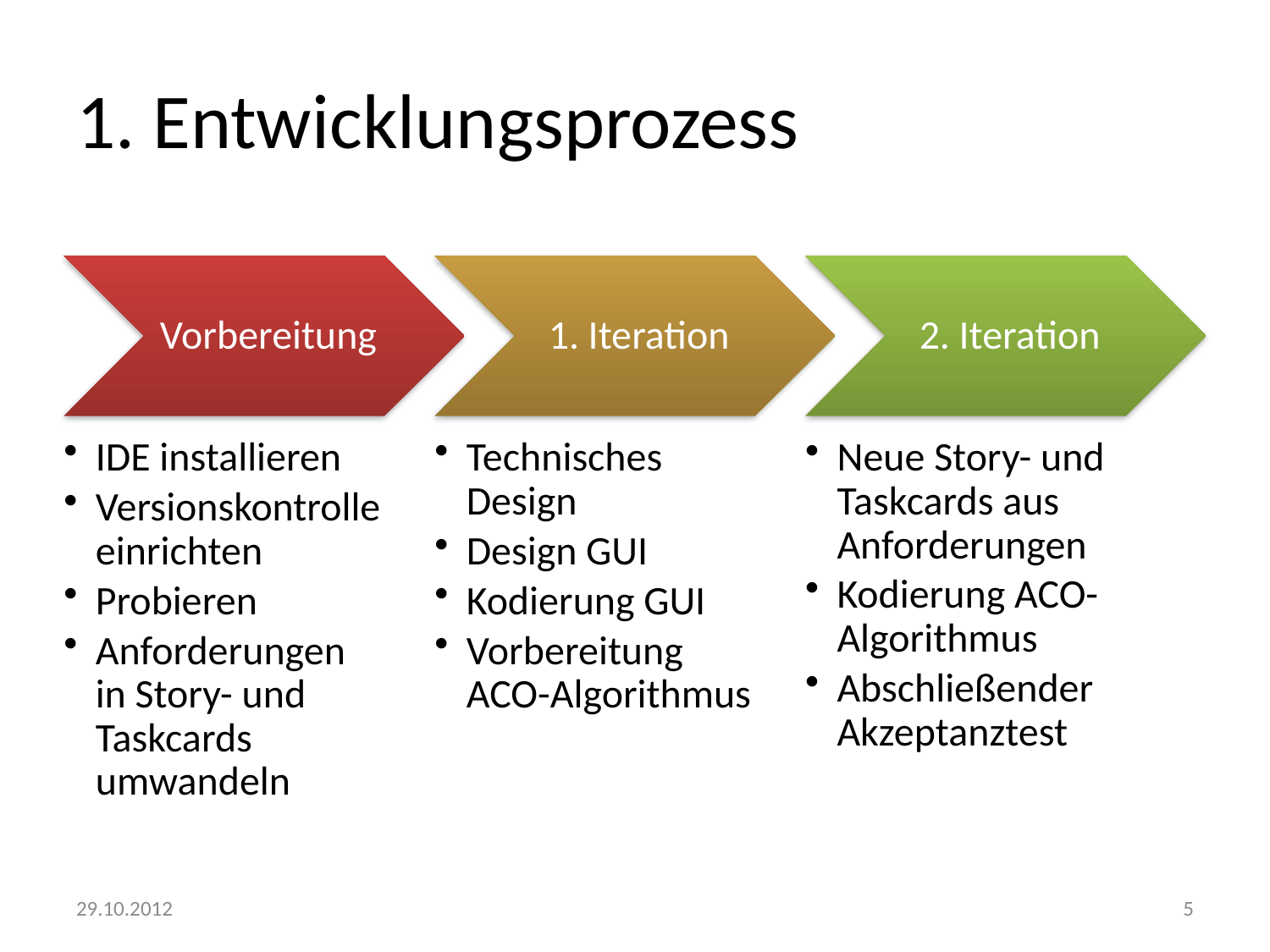

# 1. Entwicklungsprozess
Vorbereitung
IDE installieren
Versionskontrolle einrichten
Probieren
Anforderungen in Story- und Taskcards umwandeln
1. Iteration
Technisches Design
Design GUI
Kodierung GUI
Vorbereitung ACO-Algorithmus
2. Iteration
Neue Story- und Taskcards aus Anforderungen
Kodierung ACO-Algorithmus
Abschließender Akzeptanztest
29.10.2012
5